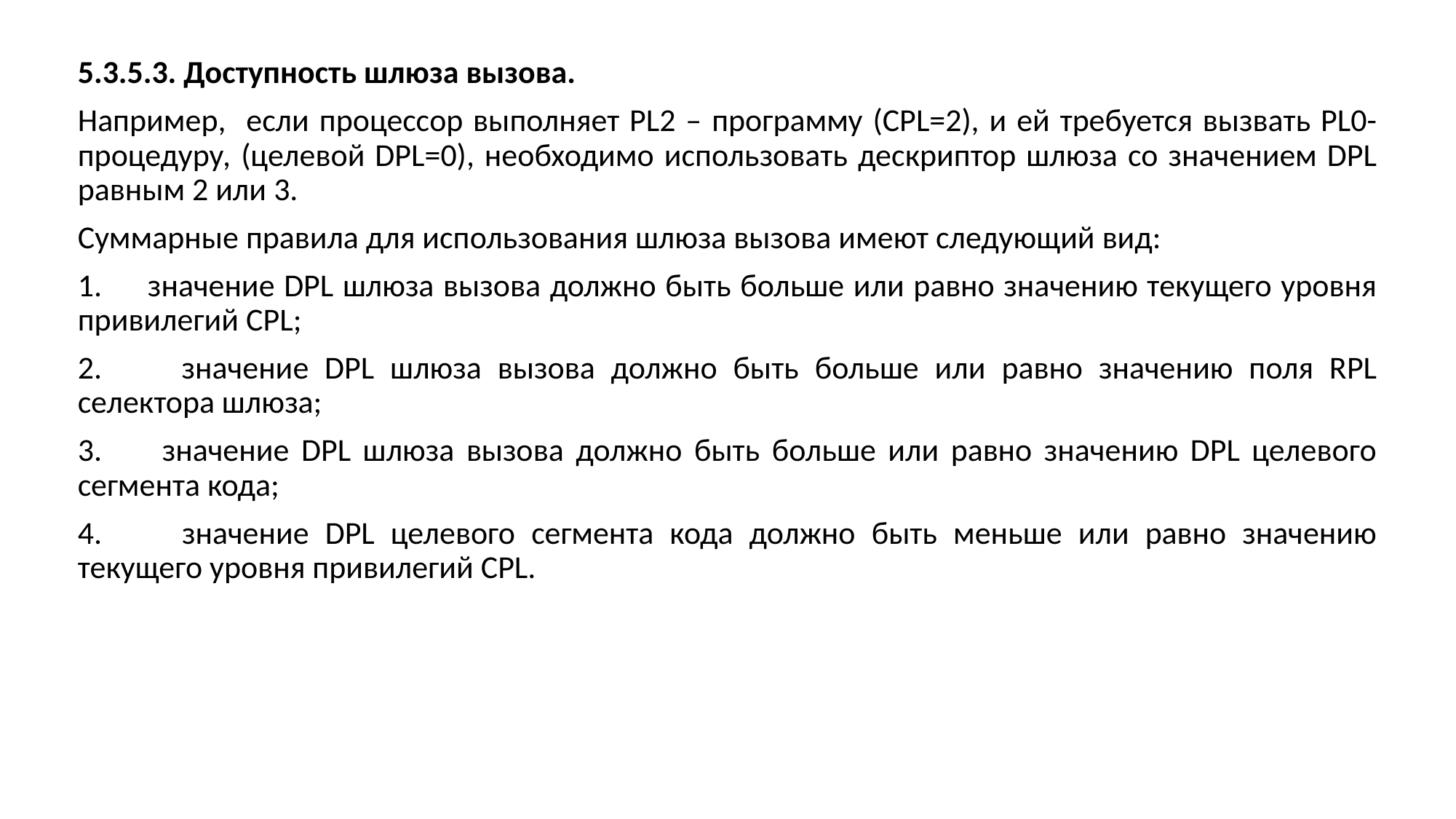

5.3.5.3. Доступность шлюза вызова.
Например,  если процессор выполняет PL2 – программу (СPL=2), и ей требуется вызвать PL0-процедуру, (целевой DPL=0), необходимо использовать дескриптор шлюза со значением DPL равным 2 или 3.
Суммарные правила для использования шлюза вызова имеют следующий вид:
1.     значение DPL шлюза вызова должно быть больше или равно значению текущего уровня привилегий CPL;
2.     значение DPL шлюза вызова должно быть больше или равно значению поля RPL селектора шлюза;
3.     значение DPL шлюза вызова должно быть больше или равно значению DPL целевого сегмента кода;
4.     значение DPL целевого сегмента кода должно быть меньше или равно значению текущего уровня привилегий CPL.